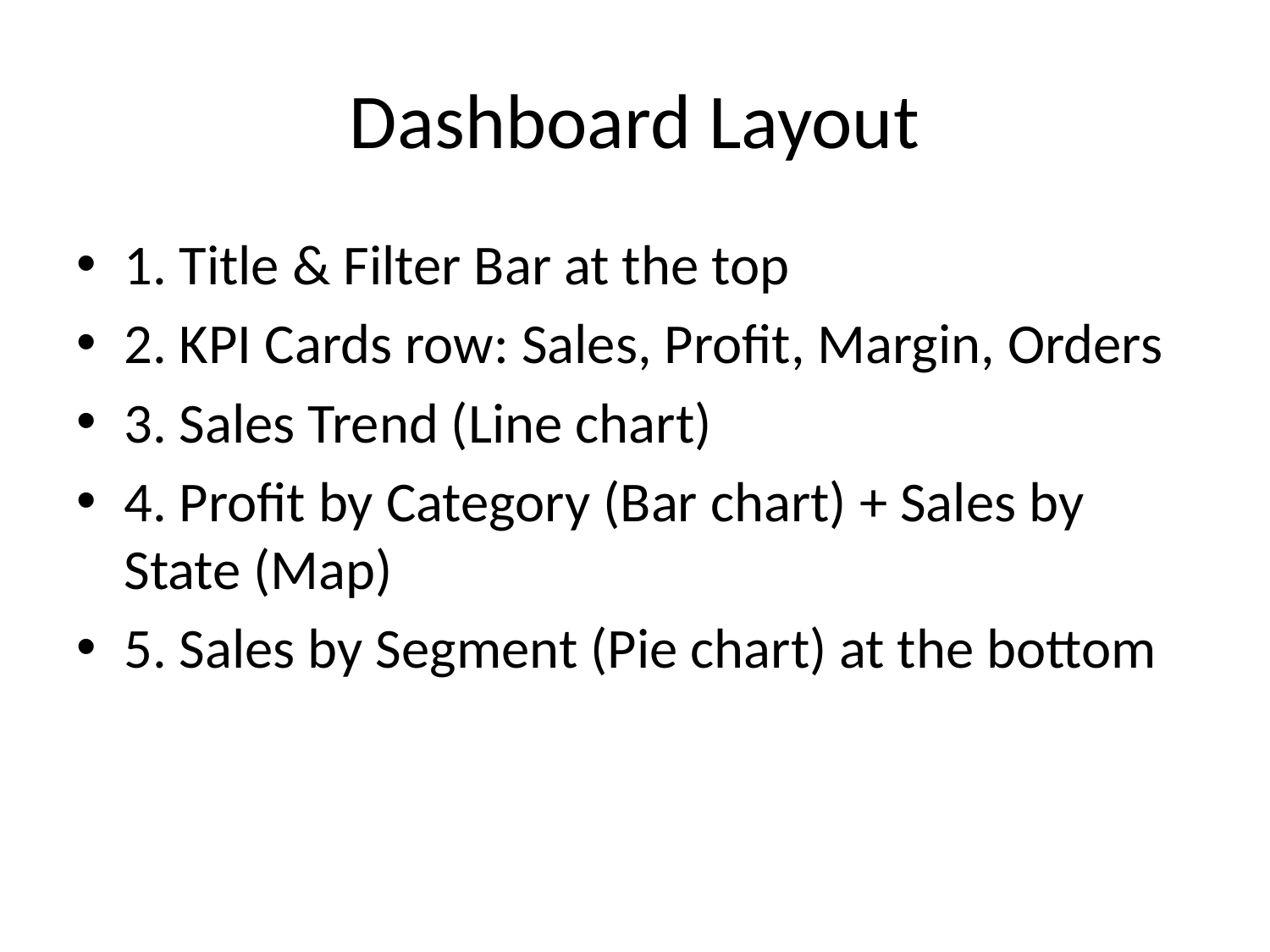

# Dashboard Layout
1. Title & Filter Bar at the top
2. KPI Cards row: Sales, Profit, Margin, Orders
3. Sales Trend (Line chart)
4. Profit by Category (Bar chart) + Sales by State (Map)
5. Sales by Segment (Pie chart) at the bottom